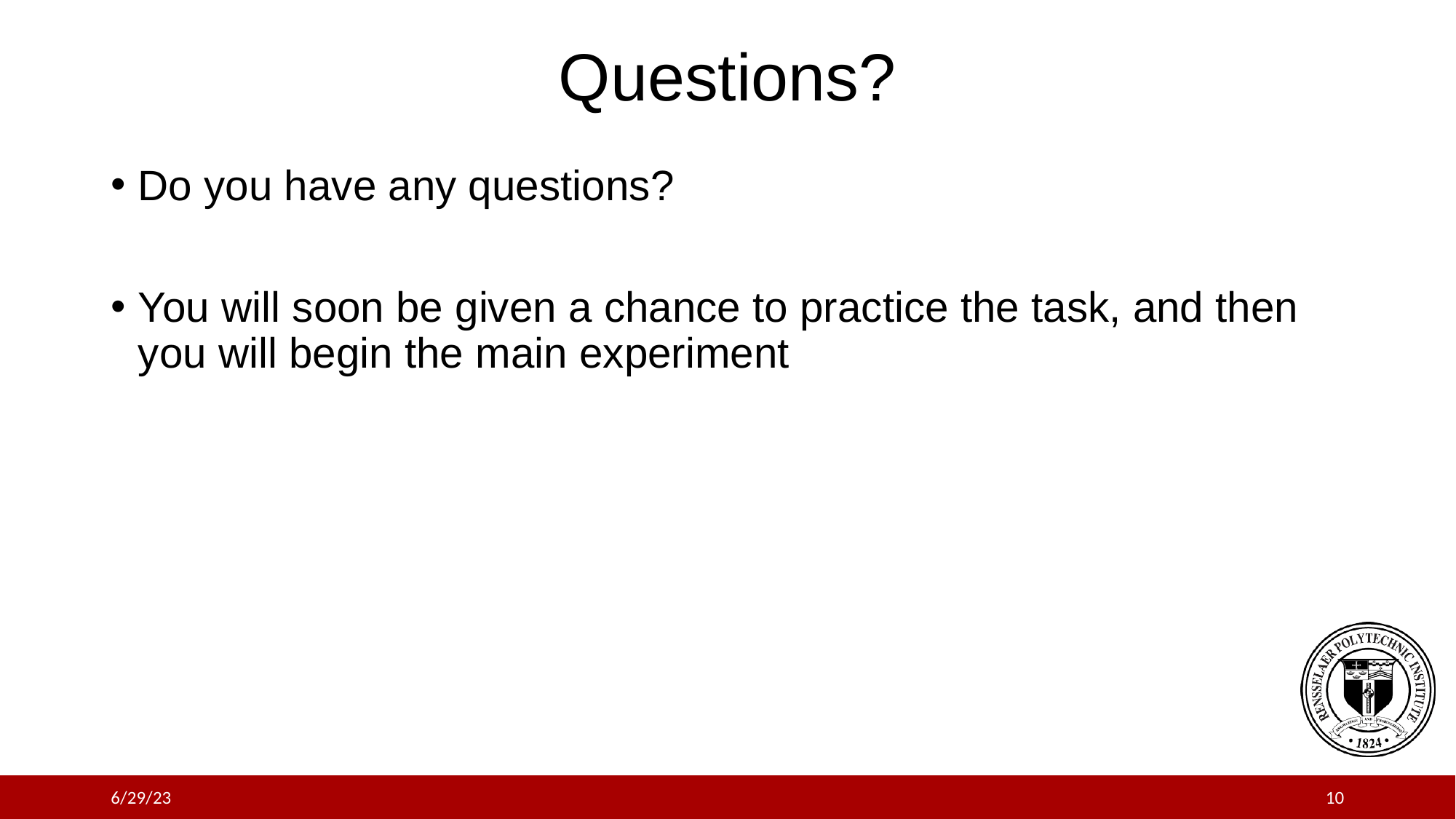

# Questions?
Do you have any questions?

You will soon be given a chance to practice the task, and then you will begin the main experiment
6/29/23
10